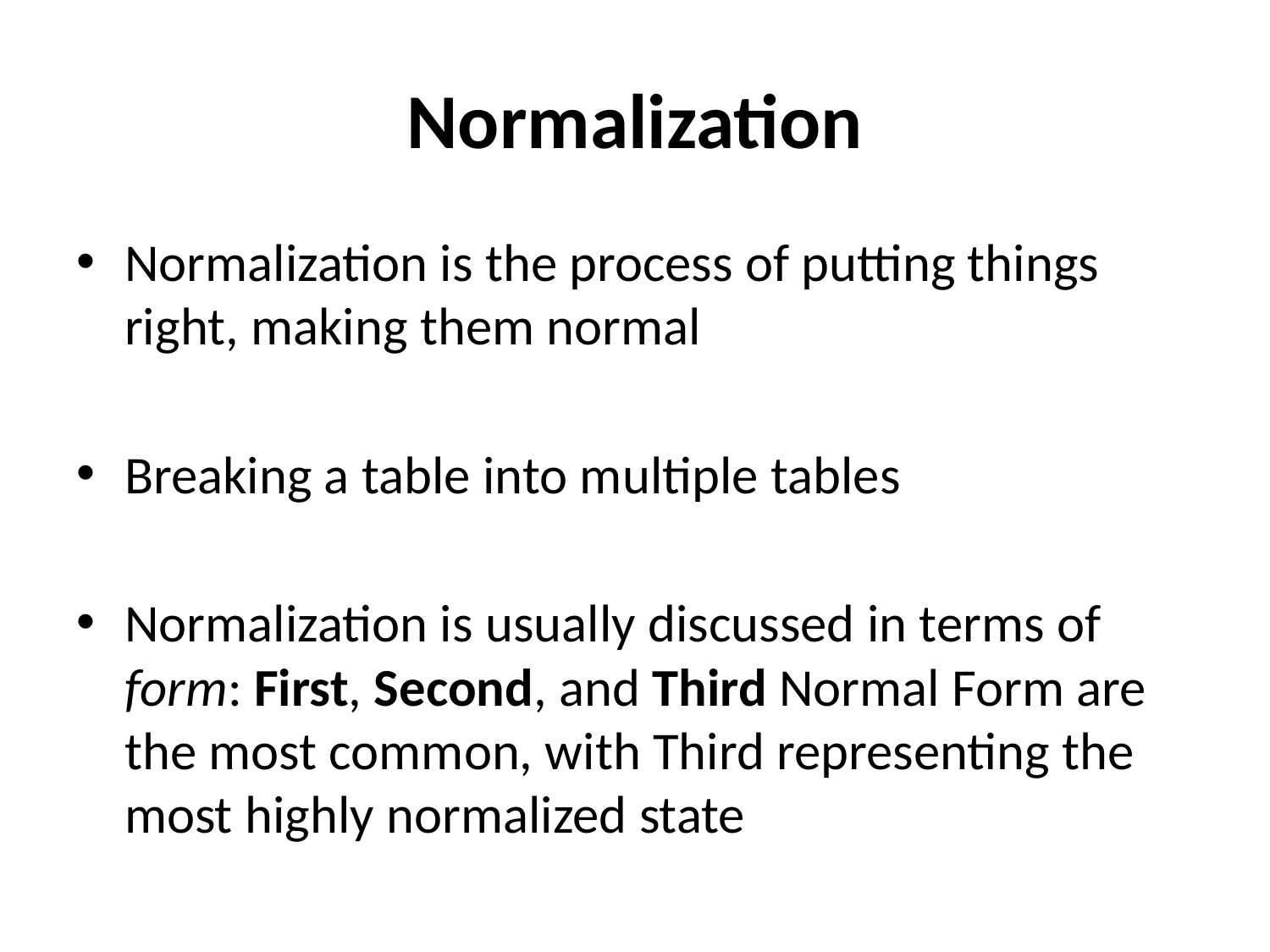

# Normalization
Normalization is the process of putting things right, making them normal

Breaking a table into multiple tables

Normalization is usually discussed in terms of form: First, Second, and Third Normal Form are the most common, with Third representing the most highly normalized state